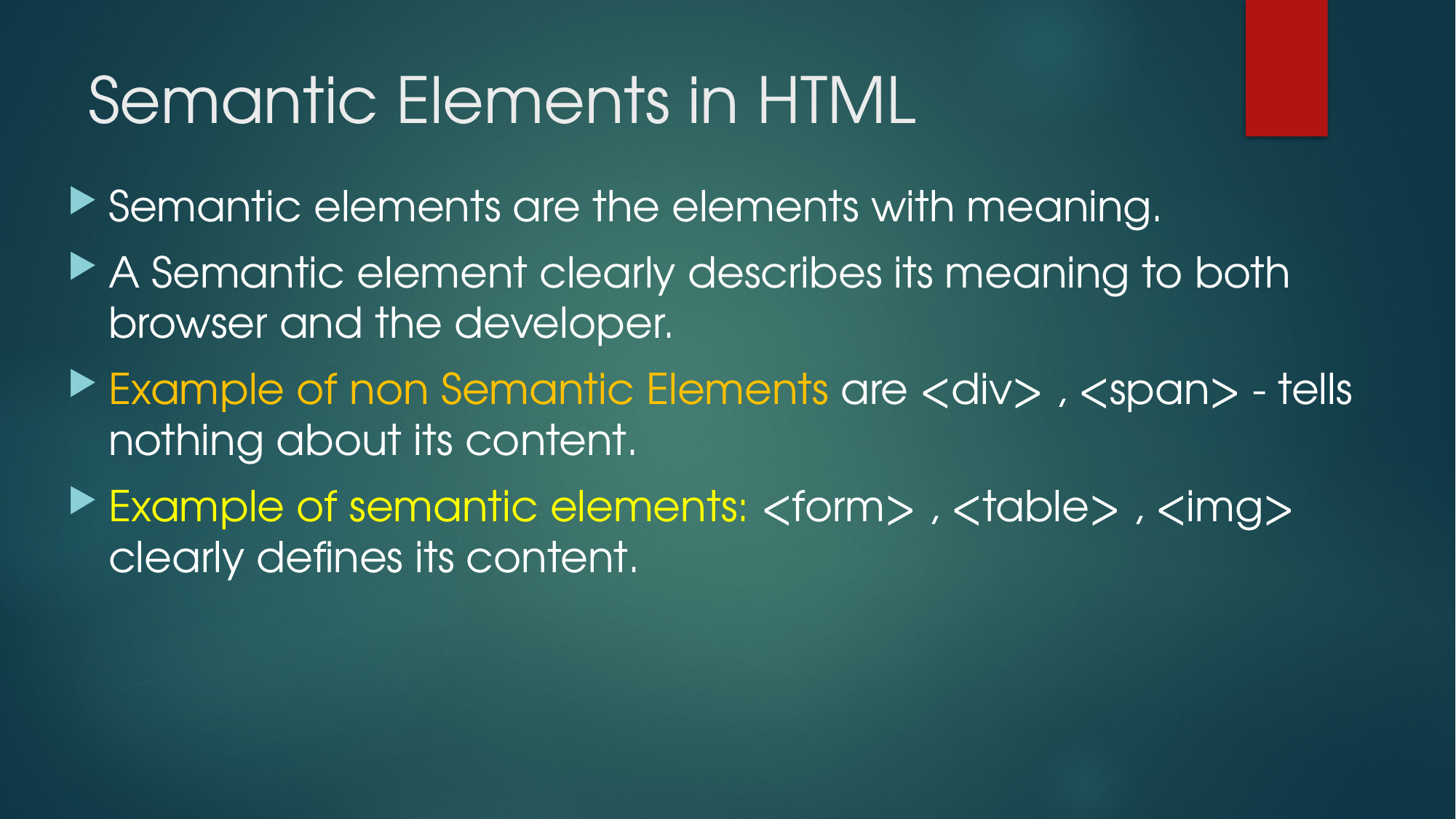

# Semantic Elements in HTML
Semantic elements are the elements with meaning.
A Semantic element clearly describes its meaning to both browser and the developer.
Example of non Semantic Elements are <div> , <span> - tells nothing about its content.
Example of semantic elements: <form> , <table> , <img> clearly defines its content.